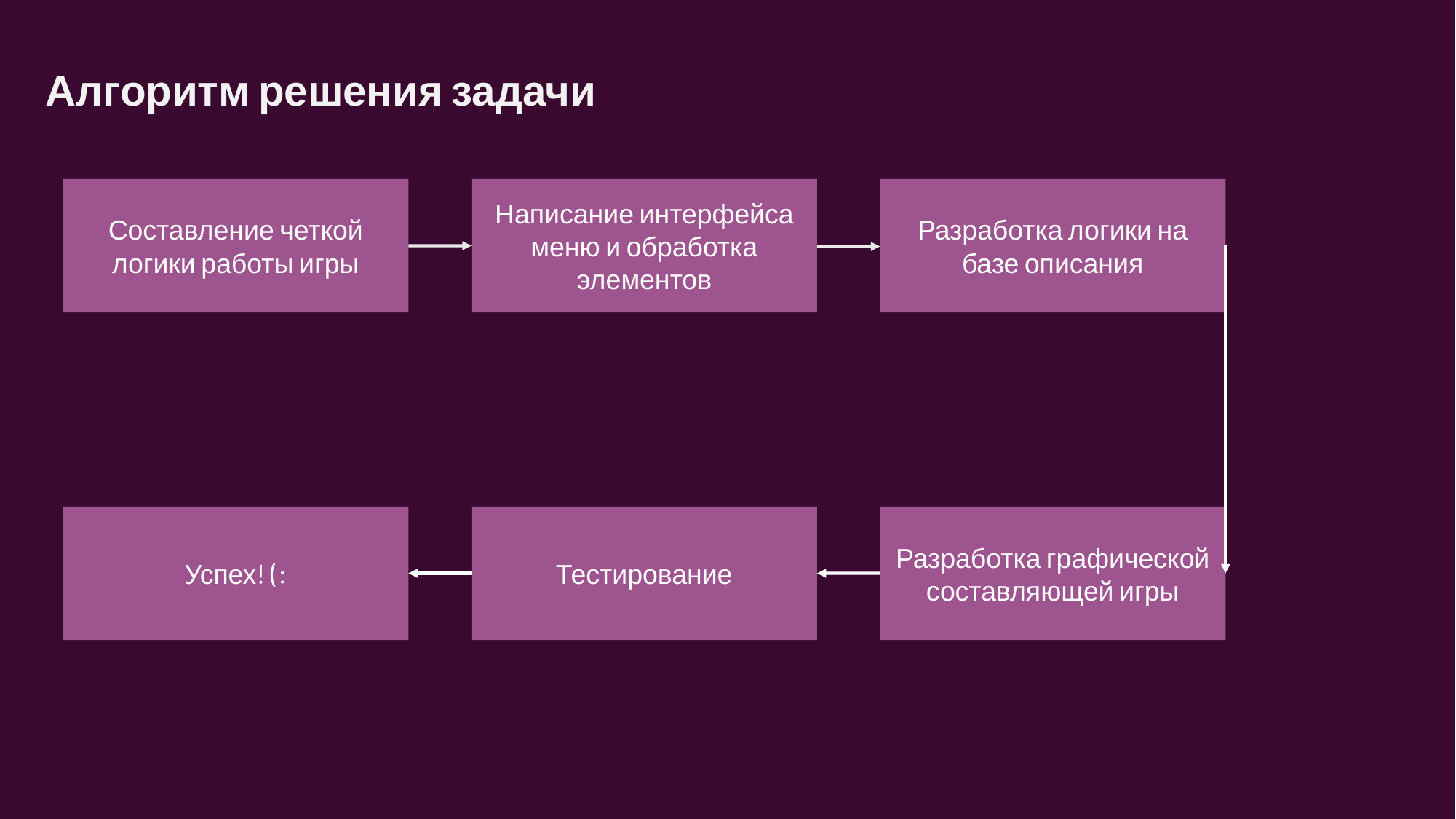

Алгоритм решения задачи
Составление четкой логики работы игры
Написание интерфейса меню и обработка элементов
Разработка логики на базе описания
Успех! (:
Тестирование
Разработка графической составляющей игры